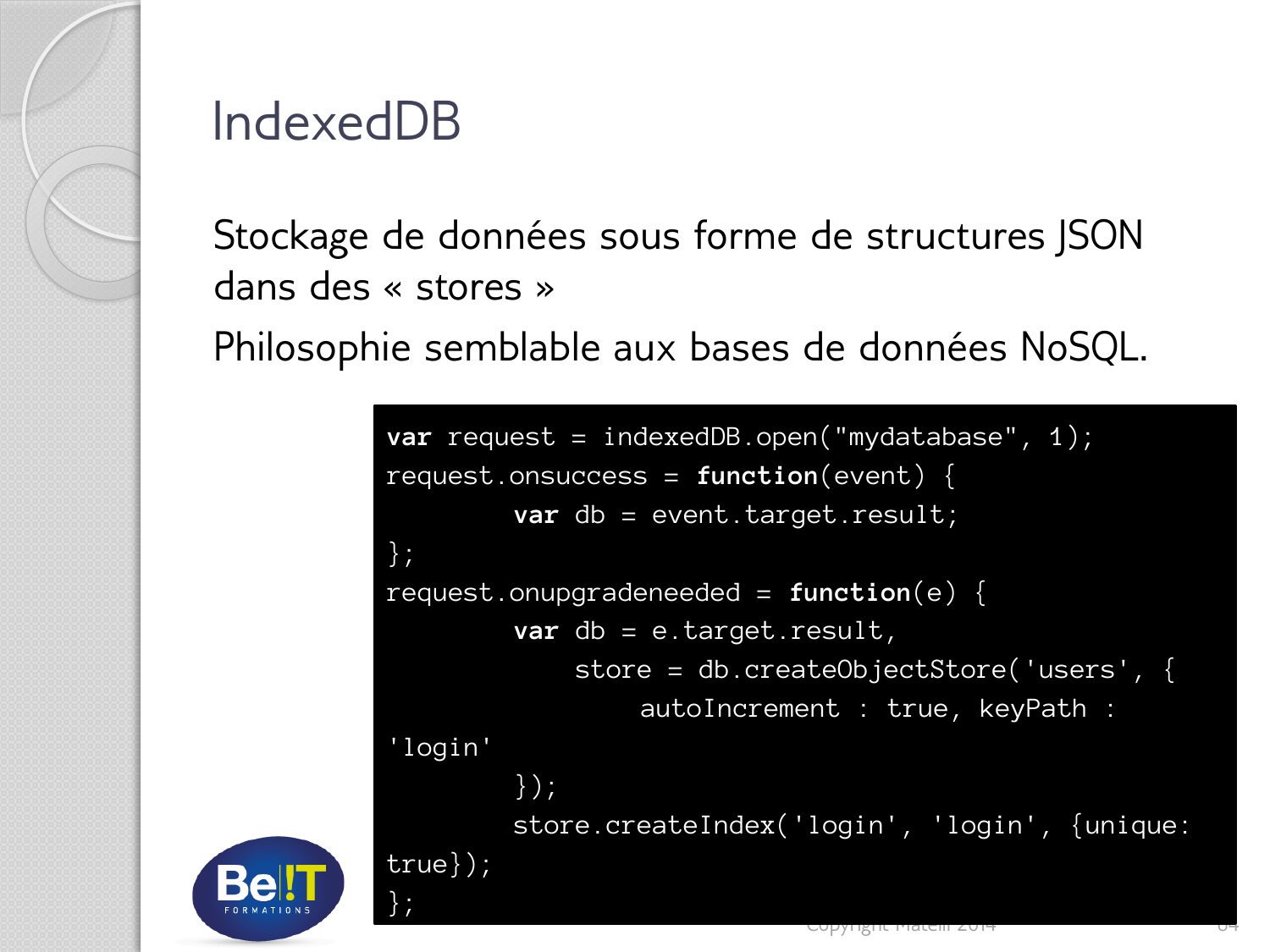

# IndexedDB
Stockage de données sous forme de structures JSON dans des « stores »
Philosophie semblable aux bases de données NoSQL.

var request = indexedDB.open("mydatabase", 1);
request.onsuccess = function(event) {
	var db = event.target.result;
};
request.onupgradeneeded = function(e) {
	var db = e.target.result,
	    store = db.createObjectStore('users', {
		autoIncrement : true, keyPath : 'login'
	});
	store.createIndex('login', 'login', {unique: true});
};
'
Copyright Matelli 2014
64